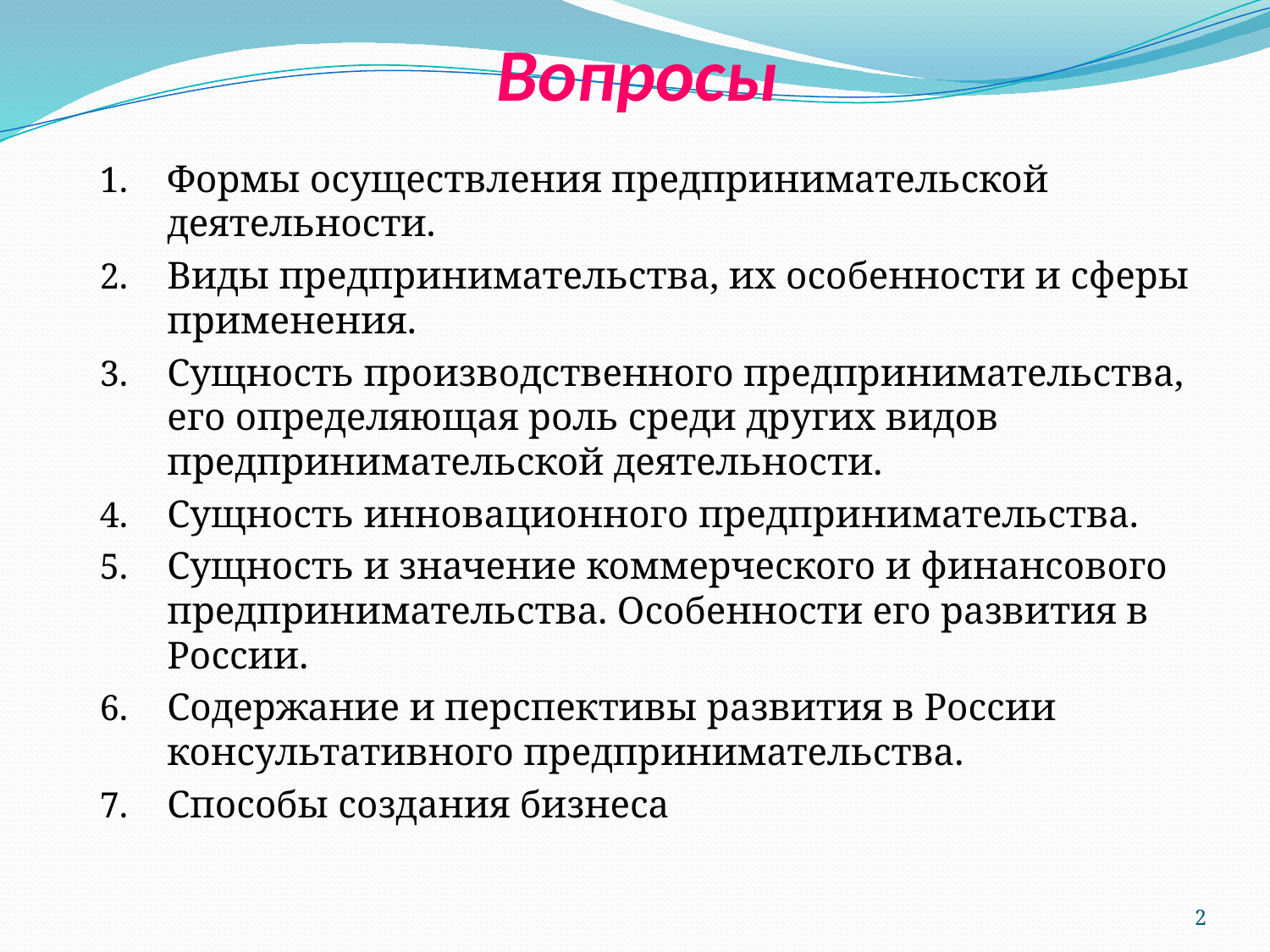

# Вопросы
Формы осуществления предпринимательской деятельности.
Виды предпринимательства, их особенности и сферы применения.
Сущность производственного предпринимательства, его определяющая роль среди других видов предпринимательской деятельности.
Сущность инновационного предпринимательства.
Сущность и значение коммерческого и финансового предпринимательства. Особенности его развития в России.
Содержание и перспективы развития в России консультативного предпринимательства.
Способы создания бизнеса

2